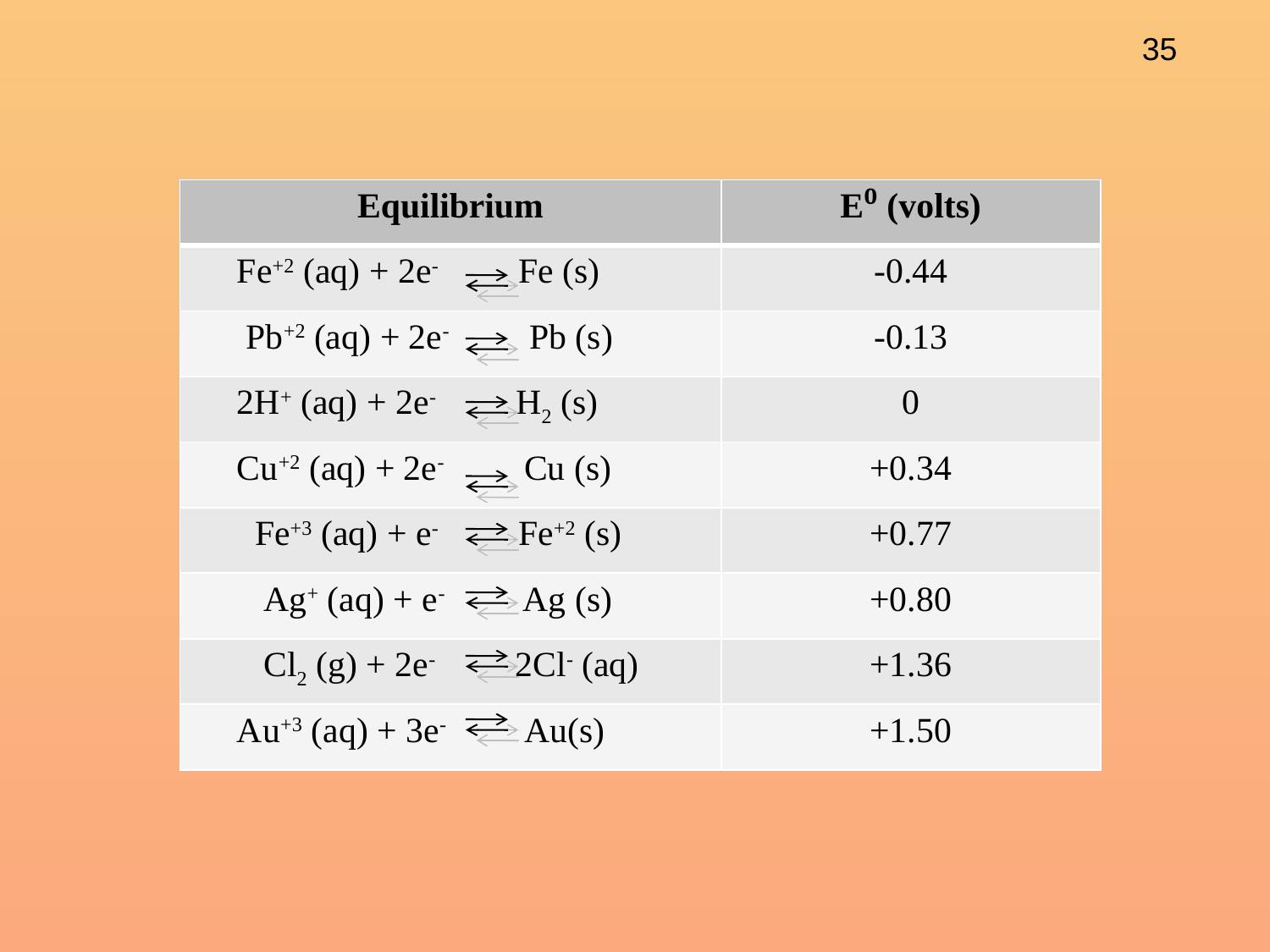

#
| Equilibrium | E⁰ (volts) |
| --- | --- |
| Fe+2 (aq) + 2e- Fe (s) | -0.44 |
| Pb+2 (aq) + 2e- Pb (s) | -0.13 |
| 2H+ (aq) + 2e- H2 (s) | 0 |
| Cu+2 (aq) + 2e- Cu (s) | +0.34 |
| Fe+3 (aq) + e- Fe+2 (s) | +0.77 |
| Ag+ (aq) + e- Ag (s) | +0.80 |
| Cl2 (g) + 2e- 2Cl- (aq) | +1.36 |
| Au+3 (aq) + 3e- Au(s) | +1.50 |